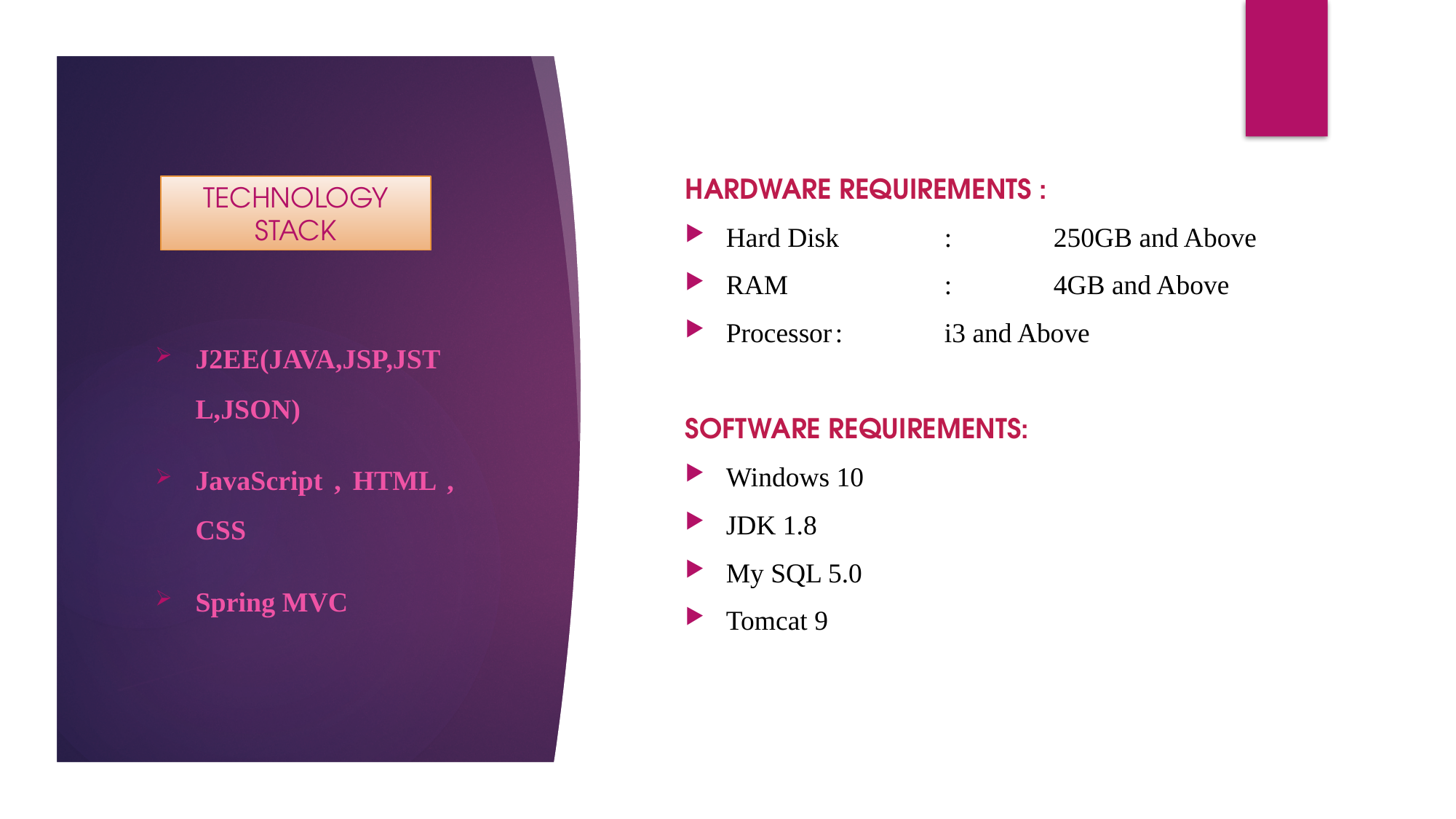

#
HARDWARE REQUIREMENTS :
Hard Disk	: 	250GB and Above
RAM		:	4GB and Above
Processor	: 	i3 and Above

SOFTWARE REQUIREMENTS:
Windows 10
JDK 1.8
My SQL 5.0
Tomcat 9

TECHNOLOGY STACK
J2EE(JAVA,JSP,JSTL,JSON)
JavaScript , HTML , CSS
Spring MVC